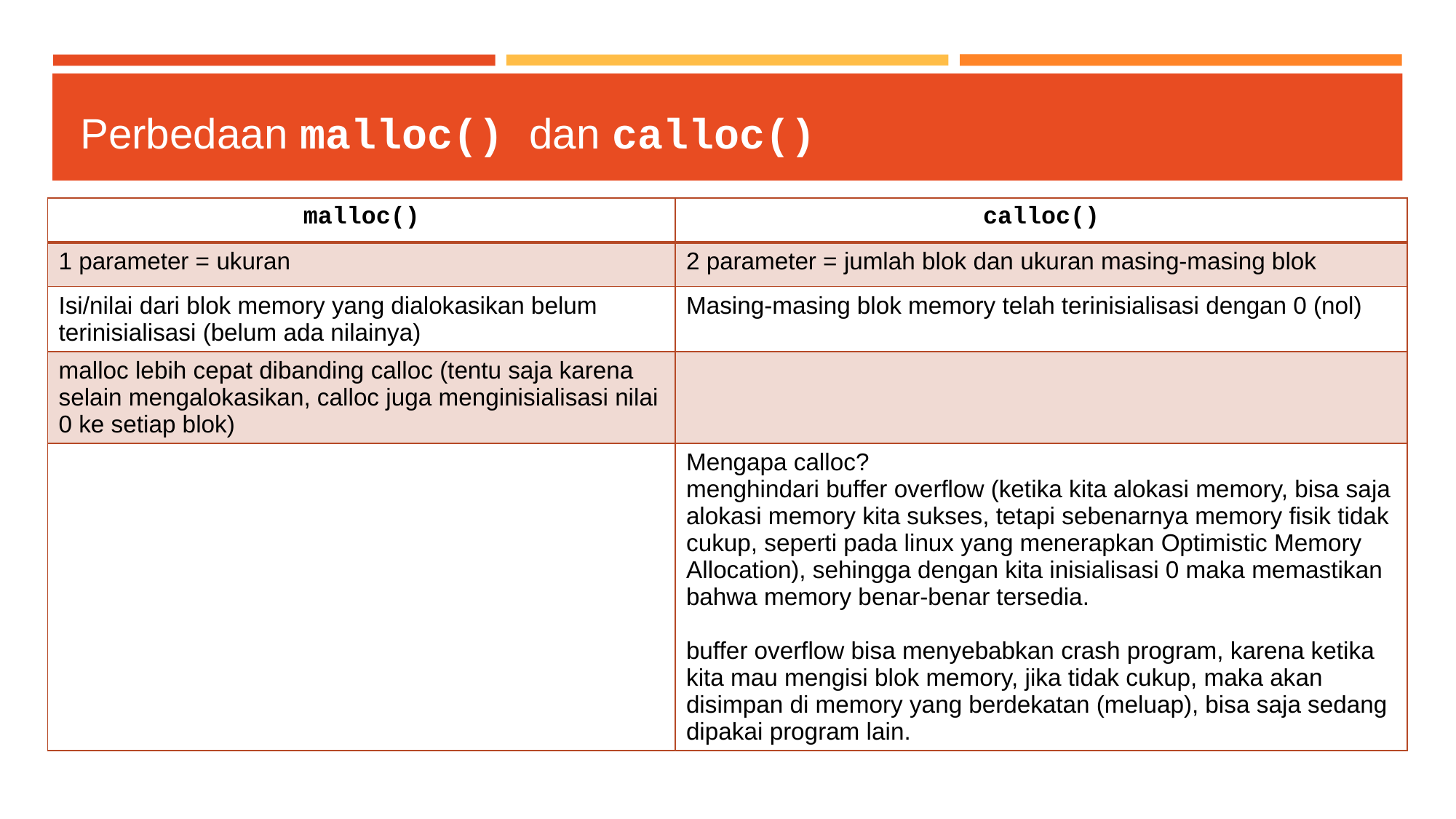

# Perbedaan malloc() dan calloc()
| malloc() | calloc() |
| --- | --- |
| 1 parameter = ukuran | 2 parameter = jumlah blok dan ukuran masing-masing blok |
| Isi/nilai dari blok memory yang dialokasikan belum terinisialisasi (belum ada nilainya) | Masing-masing blok memory telah terinisialisasi dengan 0 (nol) |
| malloc lebih cepat dibanding calloc (tentu saja karena selain mengalokasikan, calloc juga menginisialisasi nilai 0 ke setiap blok) |  |
|  | Mengapa calloc? menghindari buffer overflow (ketika kita alokasi memory, bisa saja alokasi memory kita sukses, tetapi sebenarnya memory fisik tidak cukup, seperti pada linux yang menerapkan Optimistic Memory Allocation), sehingga dengan kita inisialisasi 0 maka memastikan bahwa memory benar-benar tersedia. buffer overflow bisa menyebabkan crash program, karena ketika kita mau mengisi blok memory, jika tidak cukup, maka akan disimpan di memory yang berdekatan (meluap), bisa saja sedang dipakai program lain. |